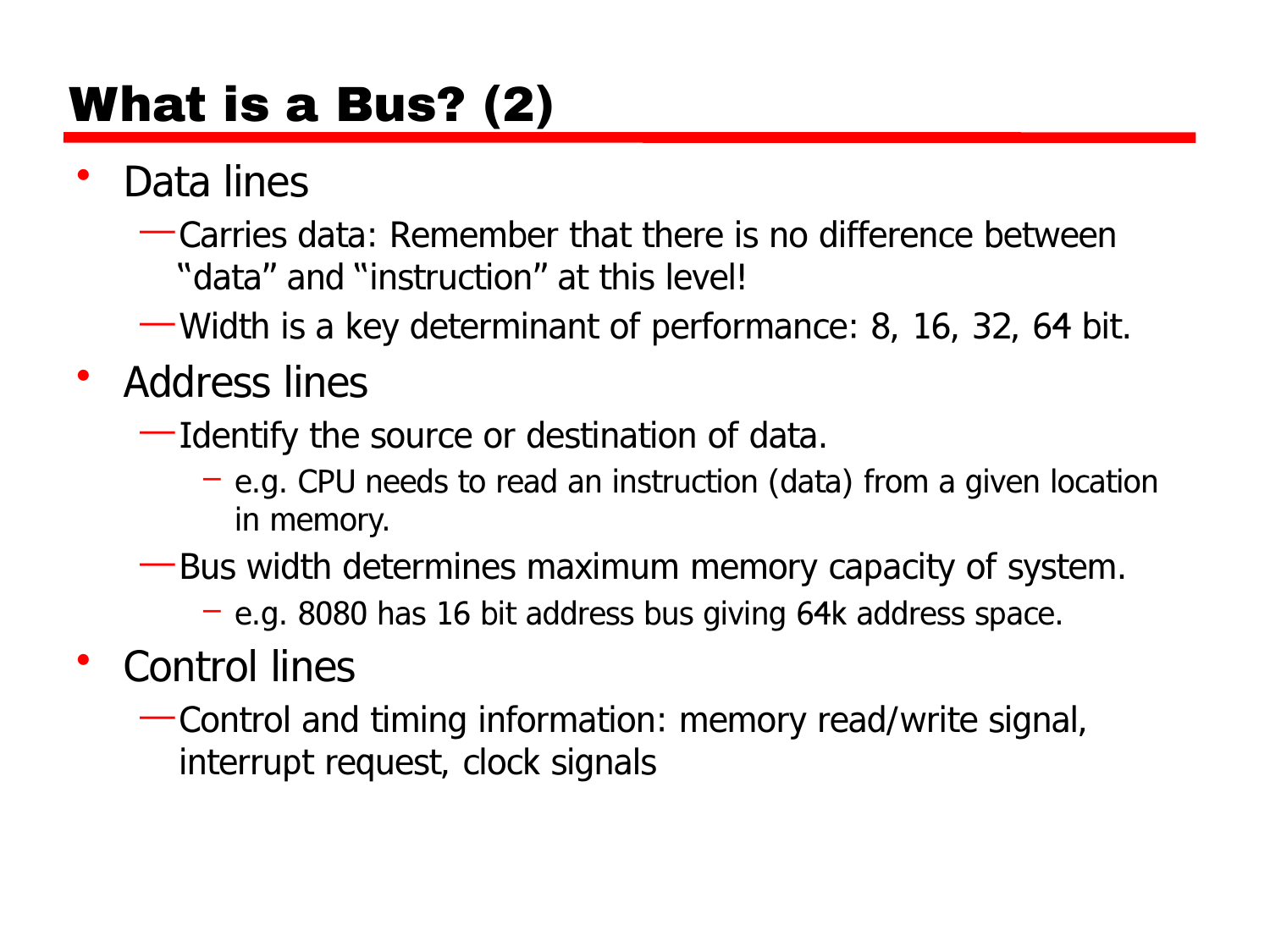

# What is a Bus? (2)
Data lines
Carries data: Remember that there is no difference between “data” and “instruction” at this level!
Width is a key determinant of performance: 8, 16, 32, 64 bit.
Address lines
Identify the source or destination of data.
e.g. CPU needs to read an instruction (data) from a given location in memory.
Bus width determines maximum memory capacity of system.
e.g. 8080 has 16 bit address bus giving 64k address space.
Control lines
Control and timing information: memory read/write signal, interrupt request, clock signals